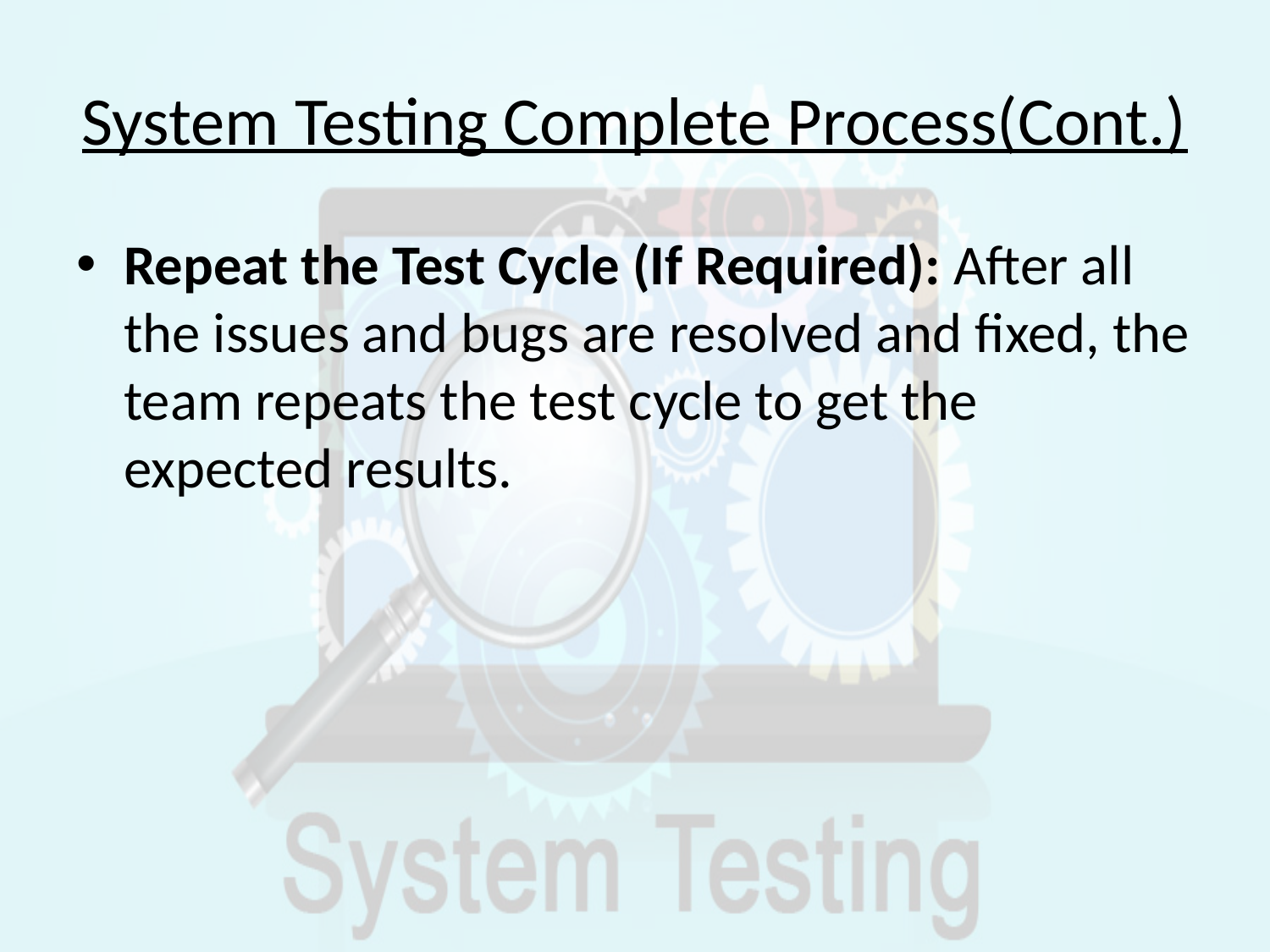

# System Testing Complete Process(Cont.)
Repeat the Test Cycle (If Required): After all the issues and bugs are resolved and fixed, the team repeats the test cycle to get the expected results.